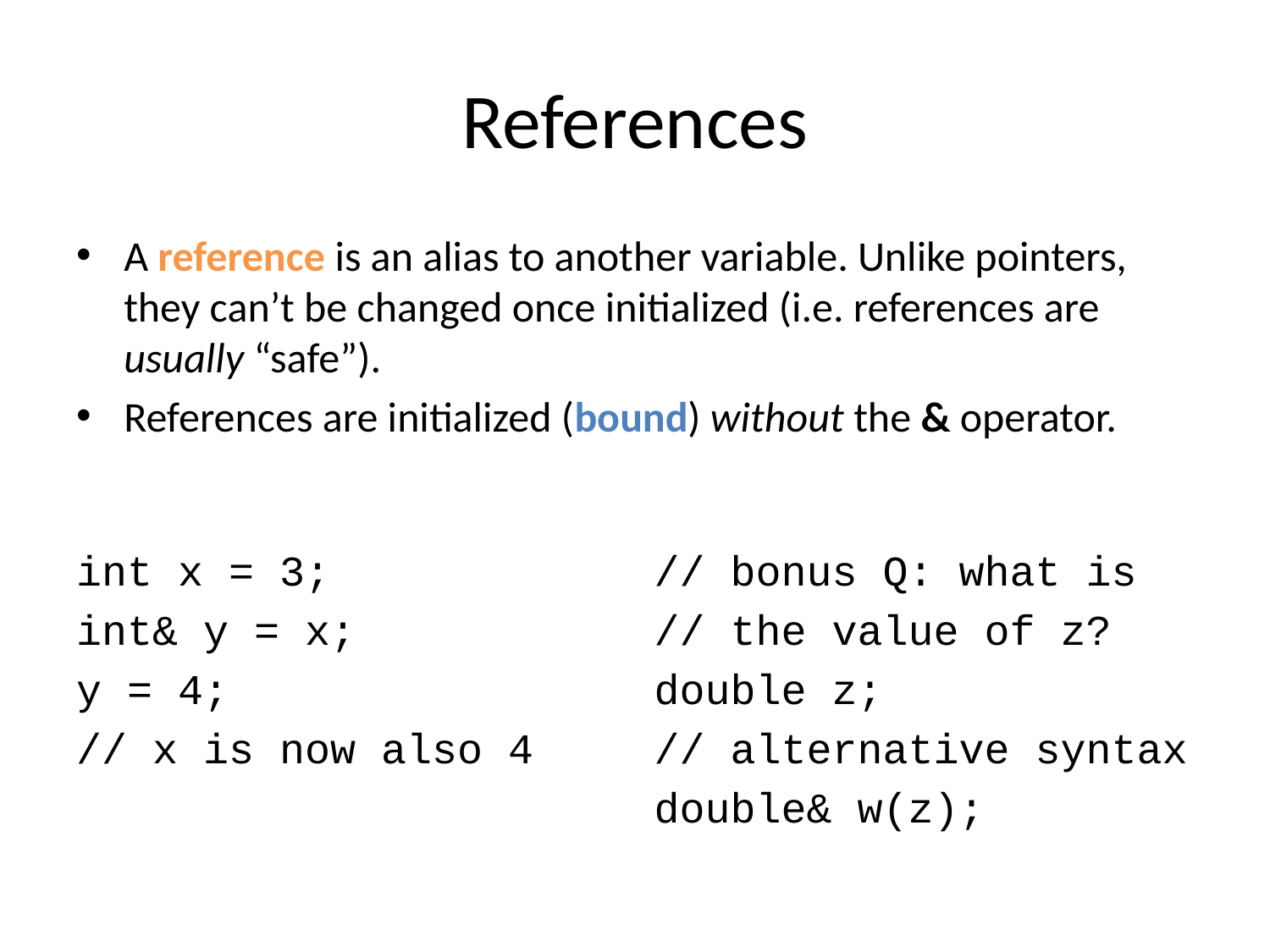

# References
A reference is an alias to another variable. Unlike pointers, they can’t be changed once initialized (i.e. references are usually “safe”).
References are initialized (bound) without the & operator.
int x = 3;
int& y = x;
y = 4;
// x is now also 4

// bonus Q: what is
// the value of z?
double z;
// alternative syntax
double& w(z);